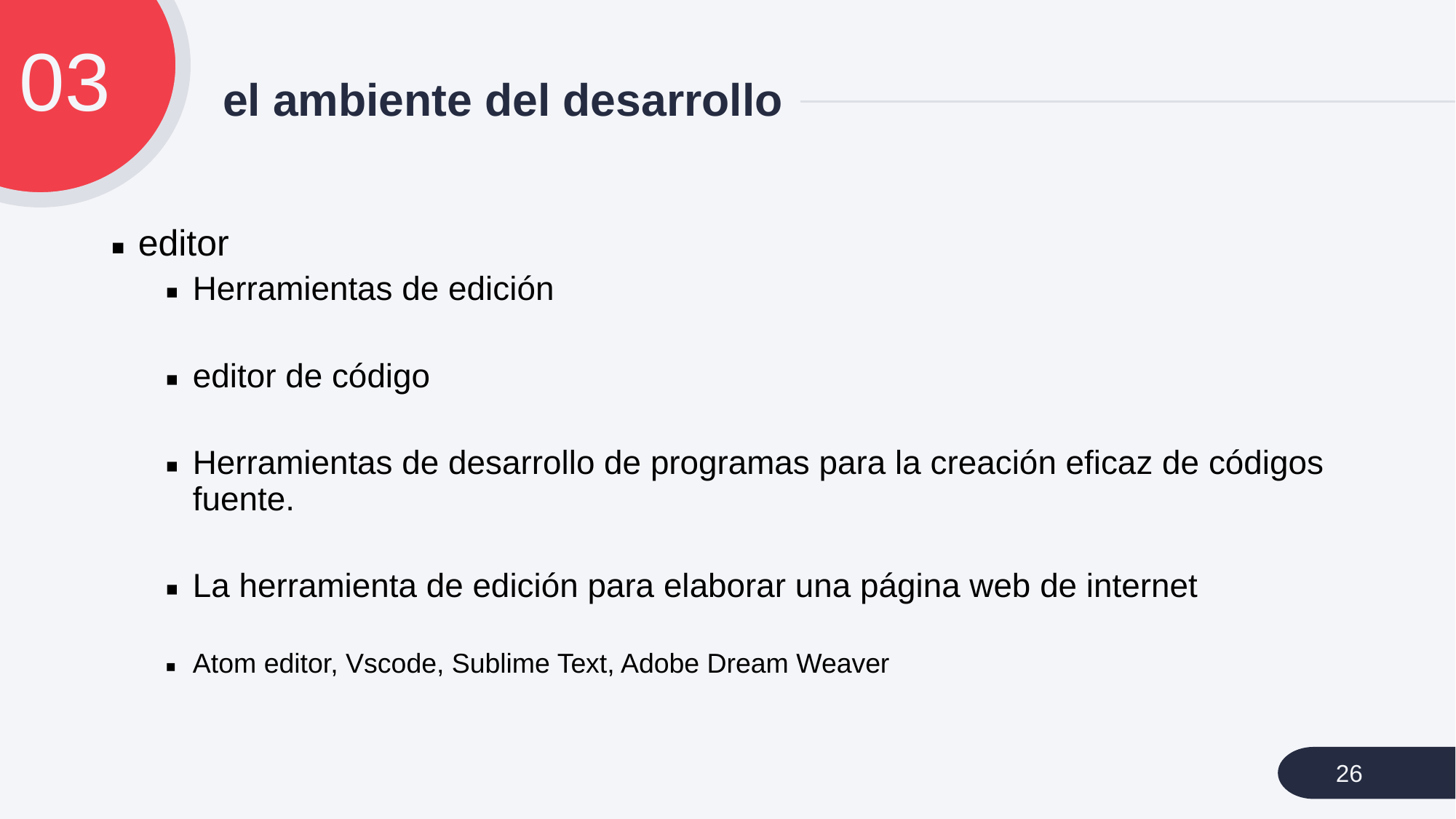

03
# el ambiente del desarrollo
editor
Herramientas de edición

editor de código

Herramientas de desarrollo de programas para la creación eficaz de códigos fuente.

La herramienta de edición para elaborar una página web de internet

Atom editor, Vscode, Sublime Text, Adobe Dream Weaver
26